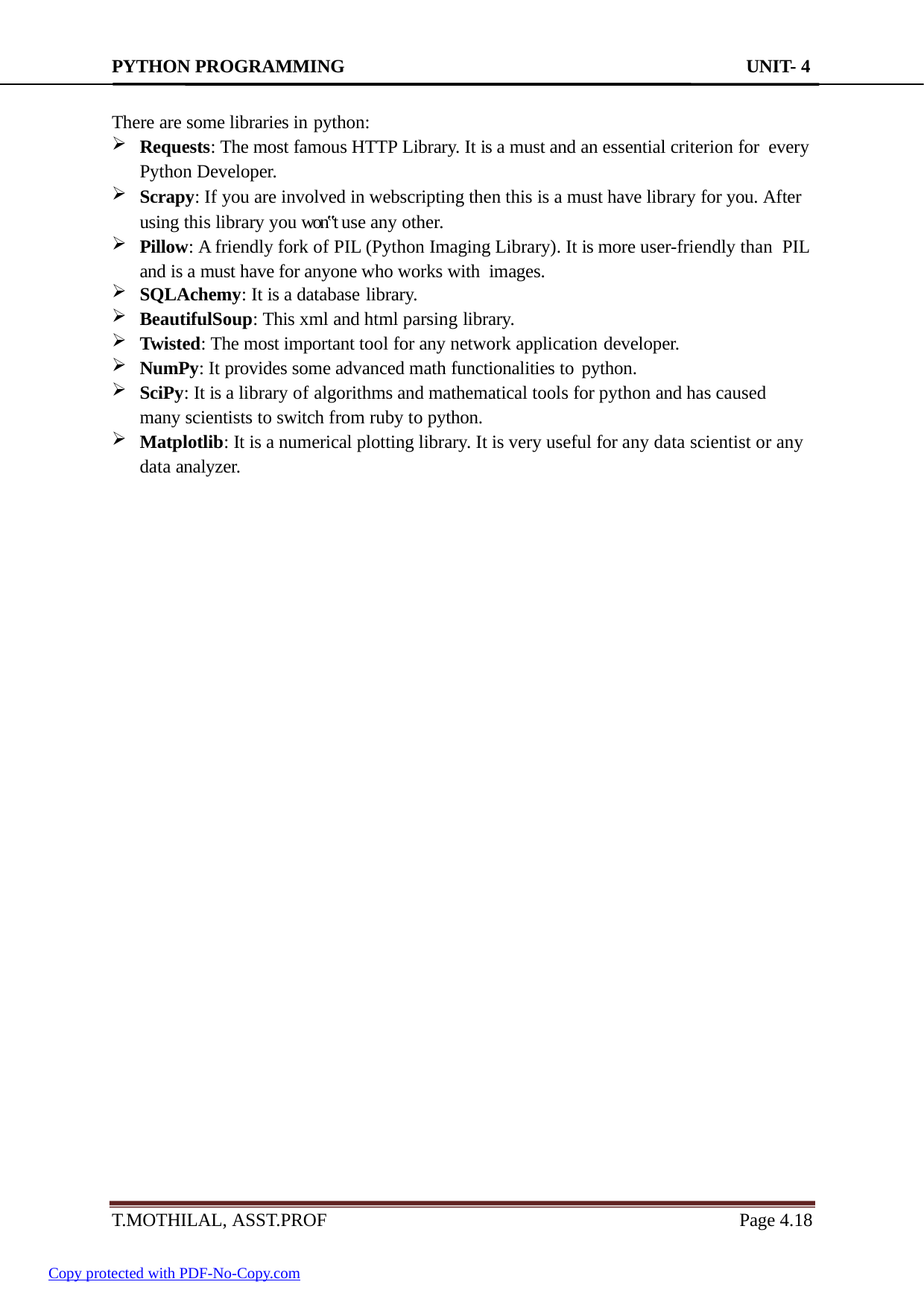

PYTHON PROGRAMMING
UNIT- 4

There are some libraries in python:
Requests: The most famous HTTP Library. It is a must and an essential criterion for  every Python Developer.
Scrapy: If you are involved in webscripting then this is a must have library for you. After  using this library you won‟t use any other.
Pillow: A friendly fork of PIL (Python Imaging Library). It is more user-friendly than  PIL and is a must have for anyone who works with images.
SQLAchemy: It is a database library.
BeautifulSoup: This xml and html parsing library.
Twisted: The most important tool for any network application developer.
NumPy: It provides some advanced math functionalities to python.
SciPy: It is a library of algorithms and mathematical tools for python and has caused  many scientists to switch from ruby to python.
Matplotlib: It is a numerical plotting library. It is very useful for any data scientist or any  data analyzer.

T.MOTHILAL, ASST.PROF
Page 4.18
Copy protected with PDF-No-Copy.com